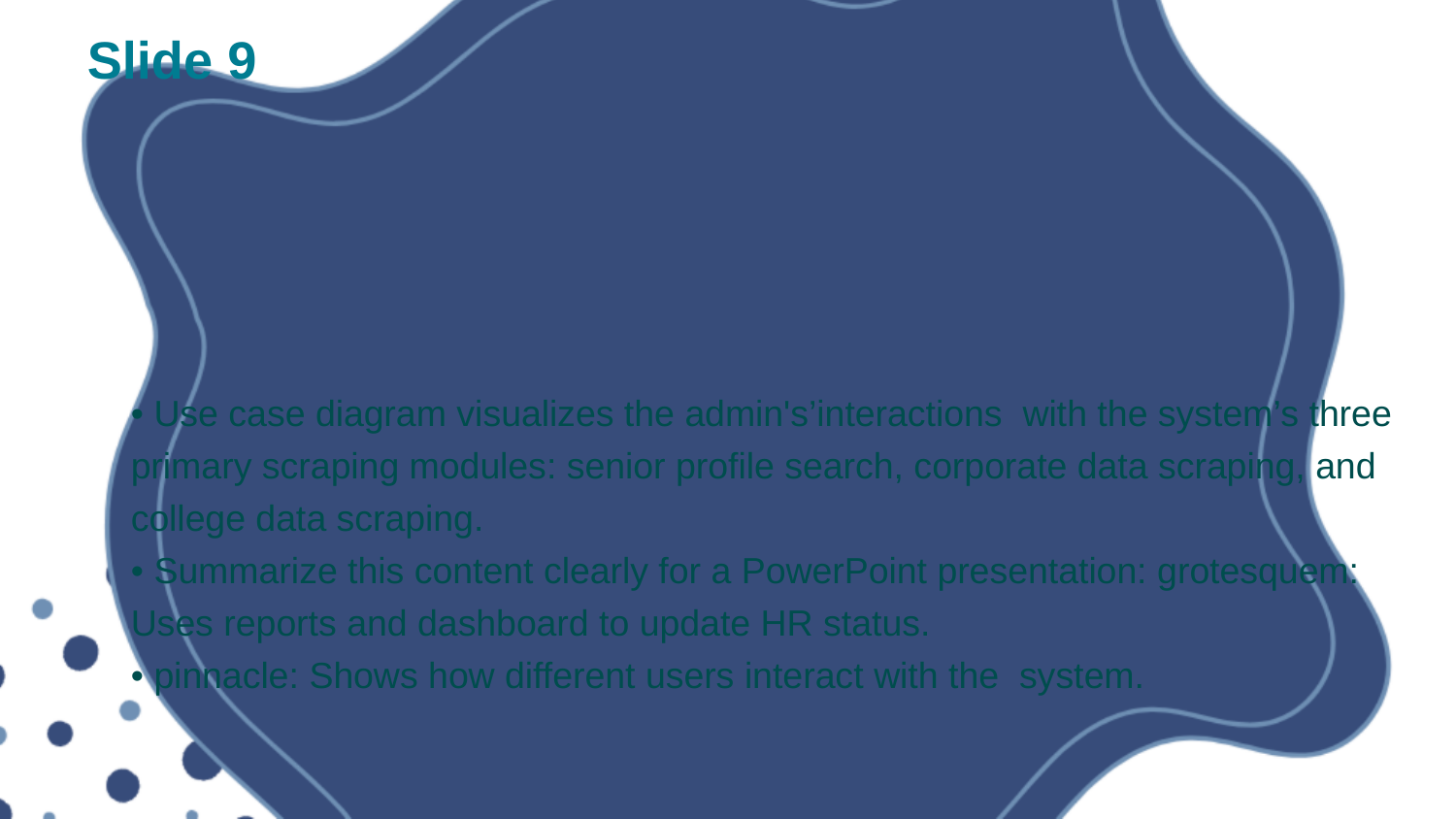

Slide 9
• Use case diagram visualizes the admin's’interactions  with the system’s three primary scraping modules: senior profile search, corporate data scraping, and college data scraping.
• Summarize this content clearly for a PowerPoint presentation: grotesquem: Uses reports and dashboard to update HR status.
• pinnacle: Shows how different users interact with the  system.